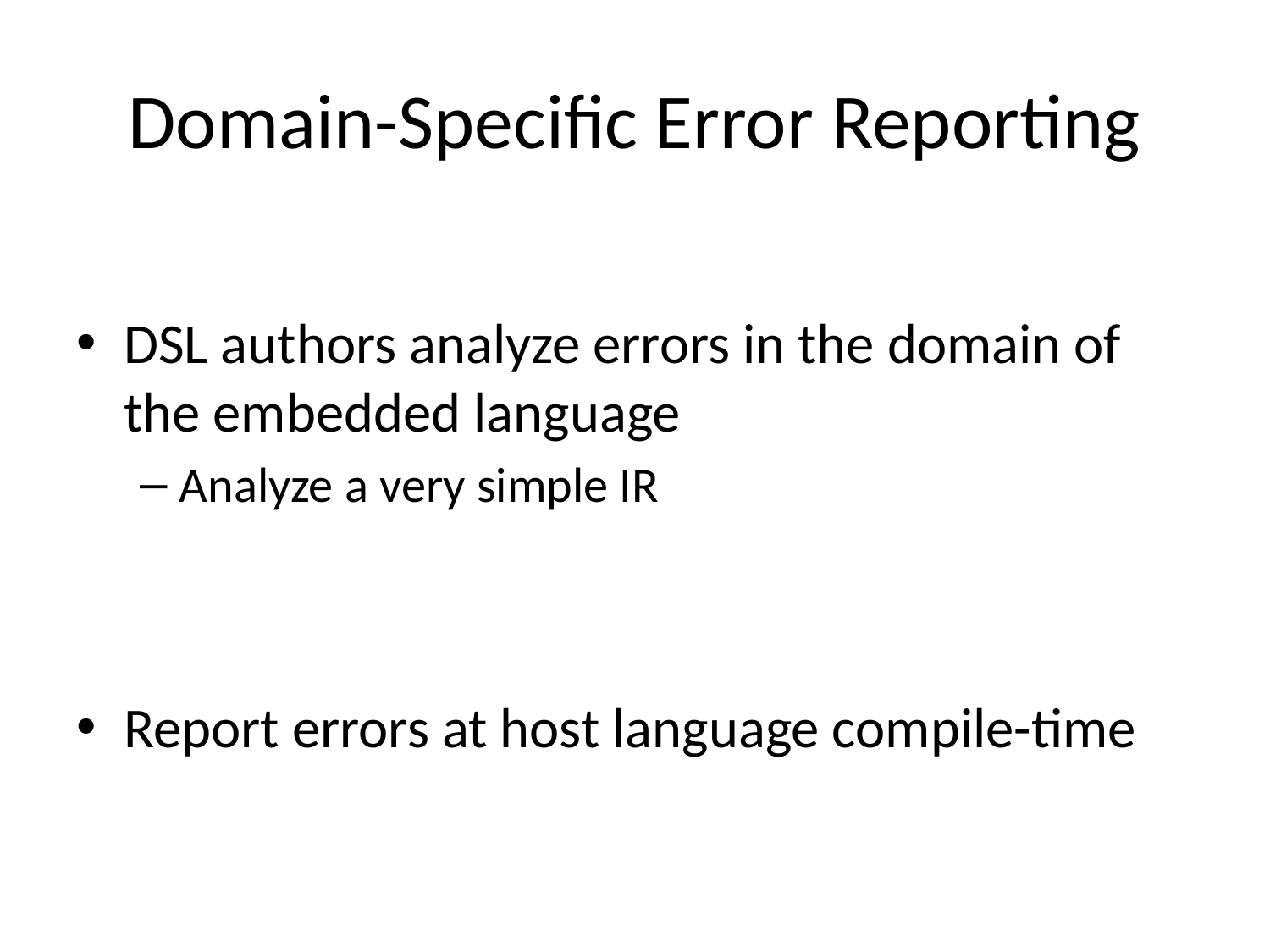

# Domain-Specific Error Reporting

DSL authors analyze errors in the domain of the embedded language
Analyze a very simple IR

Report errors at host language compile-time